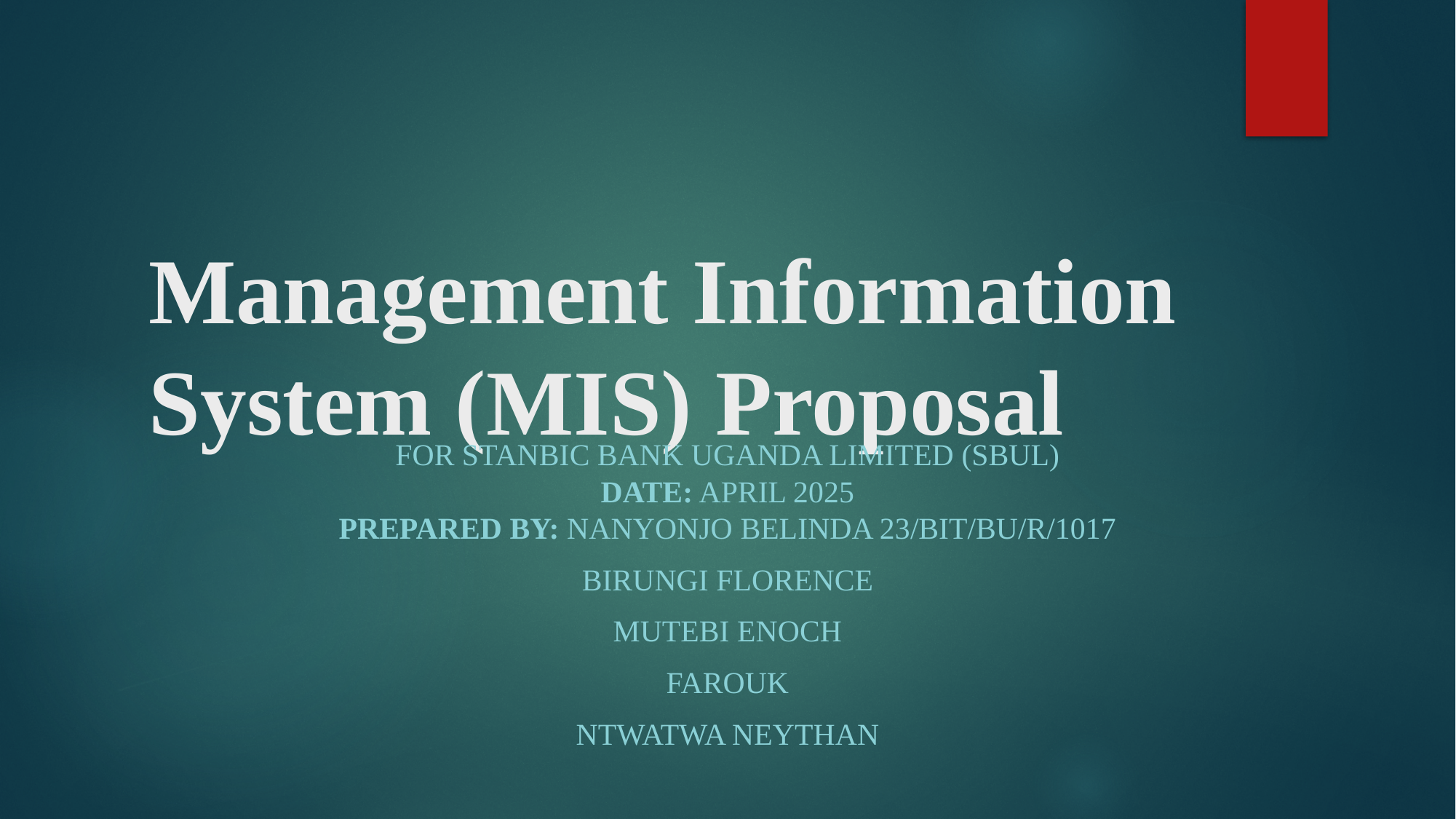

# Management Information System (MIS) Proposal
For Stanbic Bank Uganda Limited (SBUL)
Date: April 2025
Prepared by: NANYONJO BELINDA 23/BIT/BU/R/1017
BIRUNGI FLORENCE
MUTEBI ENOCH
FAROUK
NTWATWA NEYTHAN